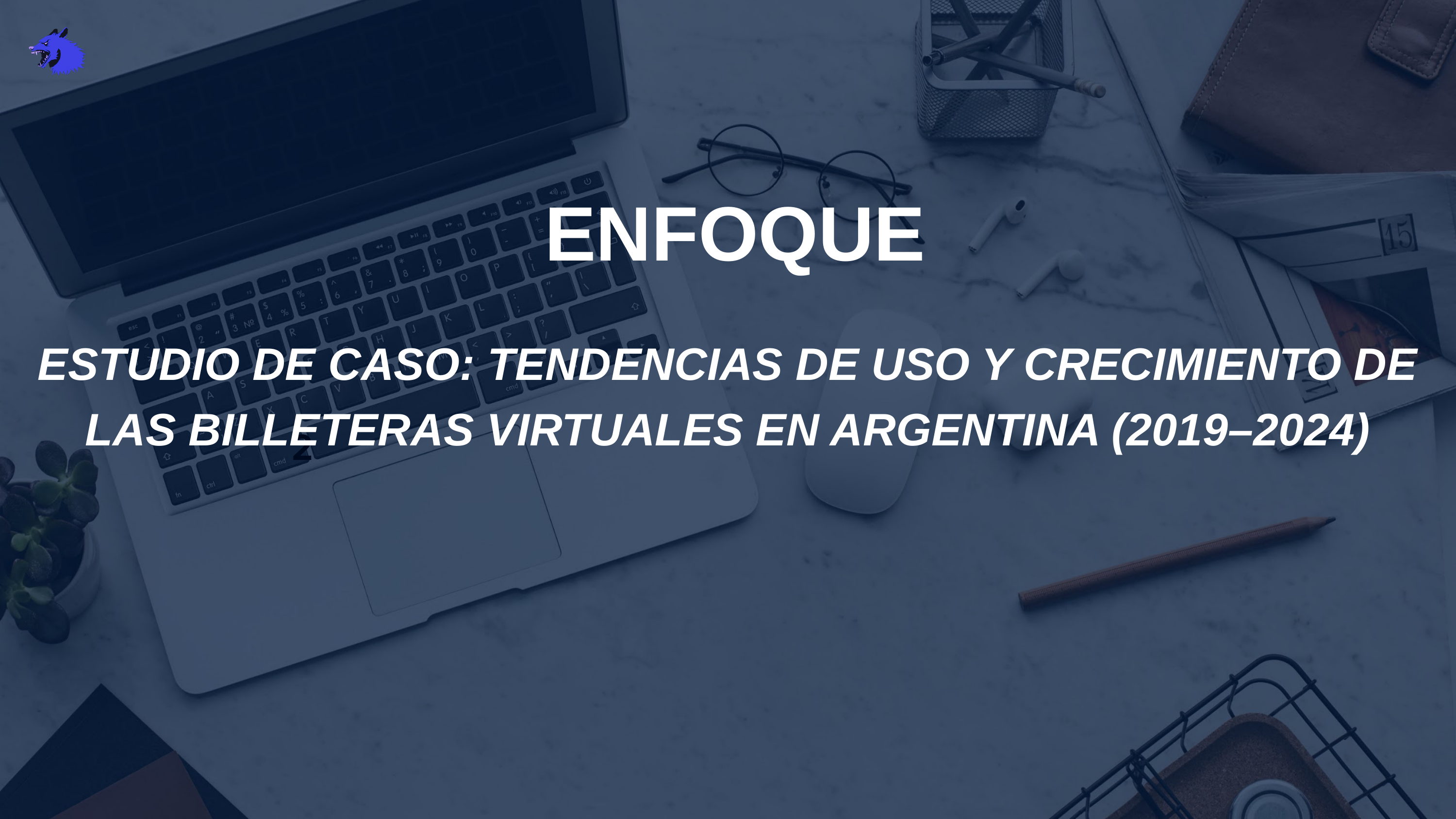

ENFOQUE
ESTUDIO DE CASO: TENDENCIAS DE USO Y CRECIMIENTO DE LAS BILLETERAS VIRTUALES EN ARGENTINA (2019–2024)
2